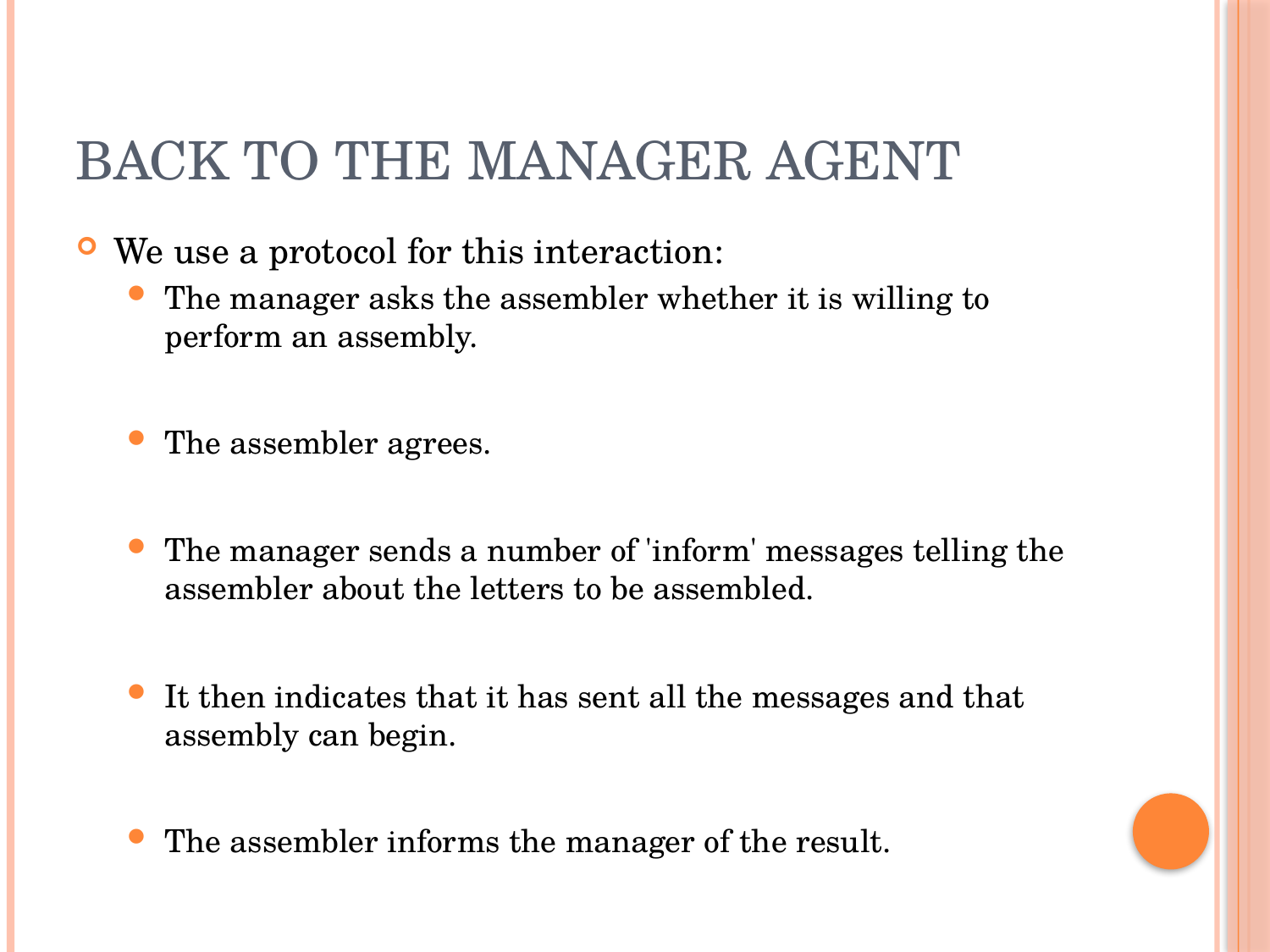

# Back to the Manager agent
We use a protocol for this interaction:
The manager asks the assembler whether it is willing to perform an assembly.

The assembler agrees.

The manager sends a number of 'inform' messages telling the assembler about the letters to be assembled.

It then indicates that it has sent all the messages and that assembly can begin.

The assembler informs the manager of the result.